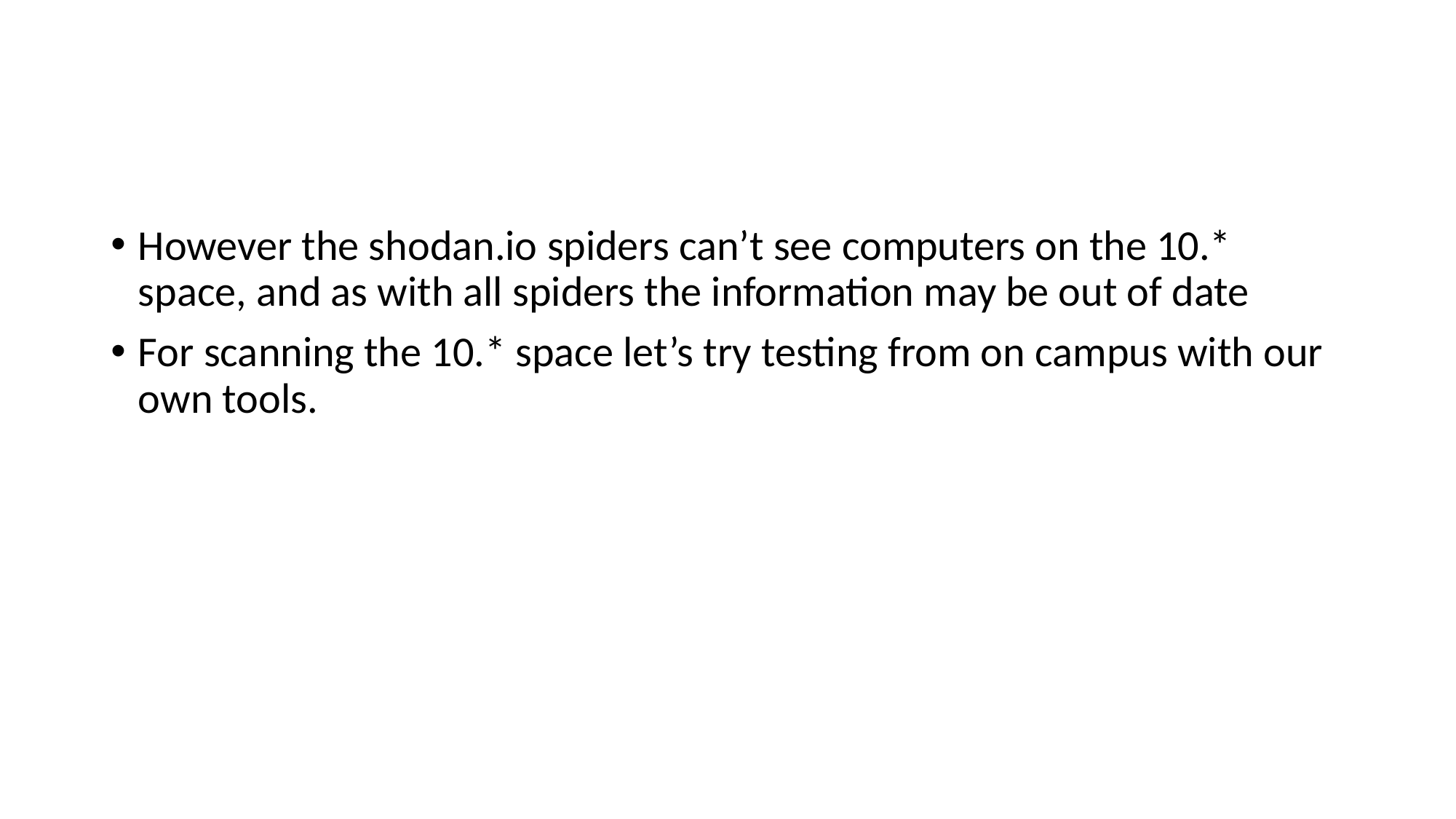

#
However the shodan.io spiders can’t see computers on the 10.* space, and as with all spiders the information may be out of date
For scanning the 10.* space let’s try testing from on campus with our own tools.